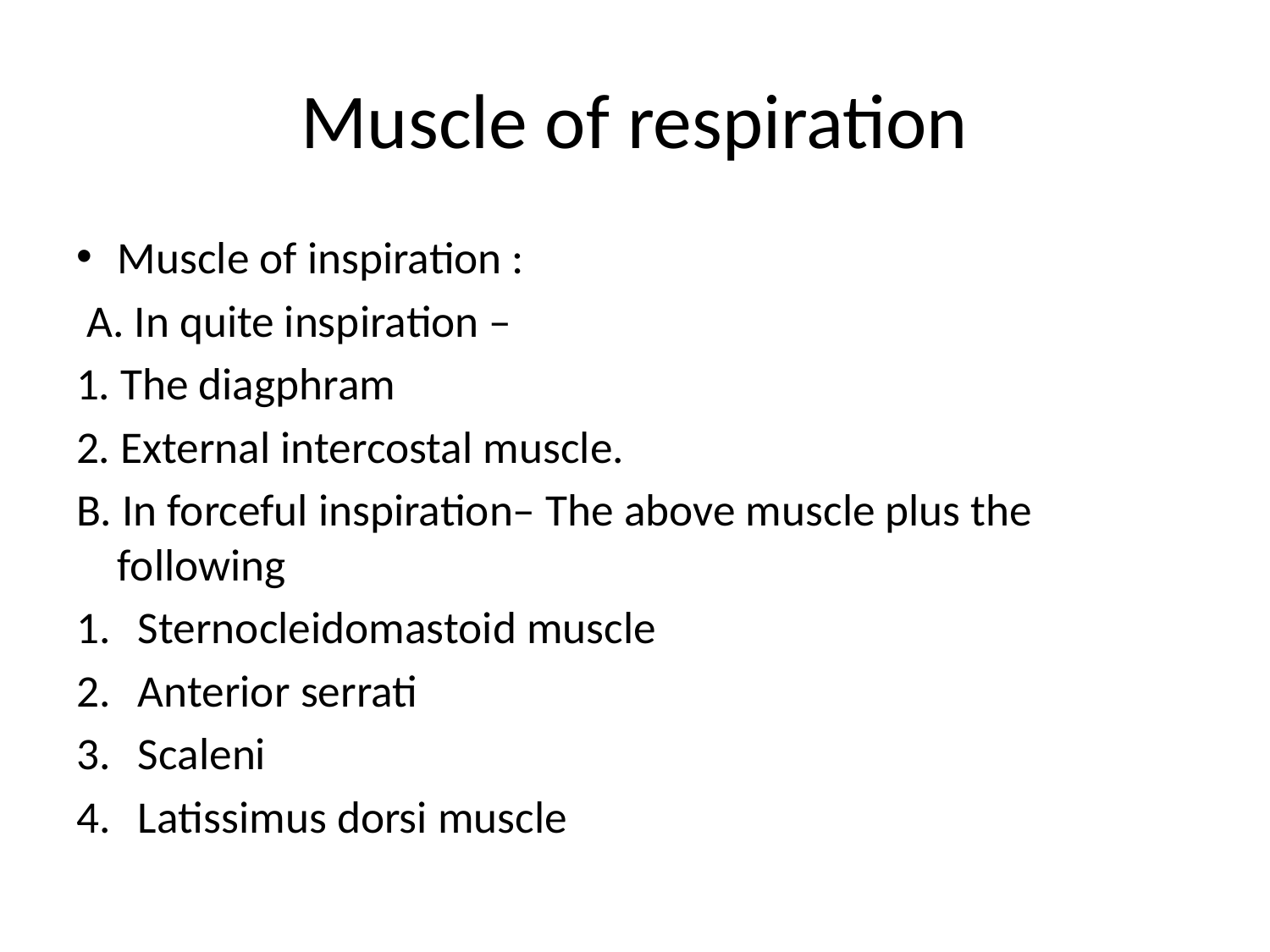

# Muscle of respiration
Muscle of inspiration :
 A. In quite inspiration –
1. The diagphram
2. External intercostal muscle.
B. In forceful inspiration– The above muscle plus the following
Sternocleidomastoid muscle
Anterior serrati
Scaleni
Latissimus dorsi muscle